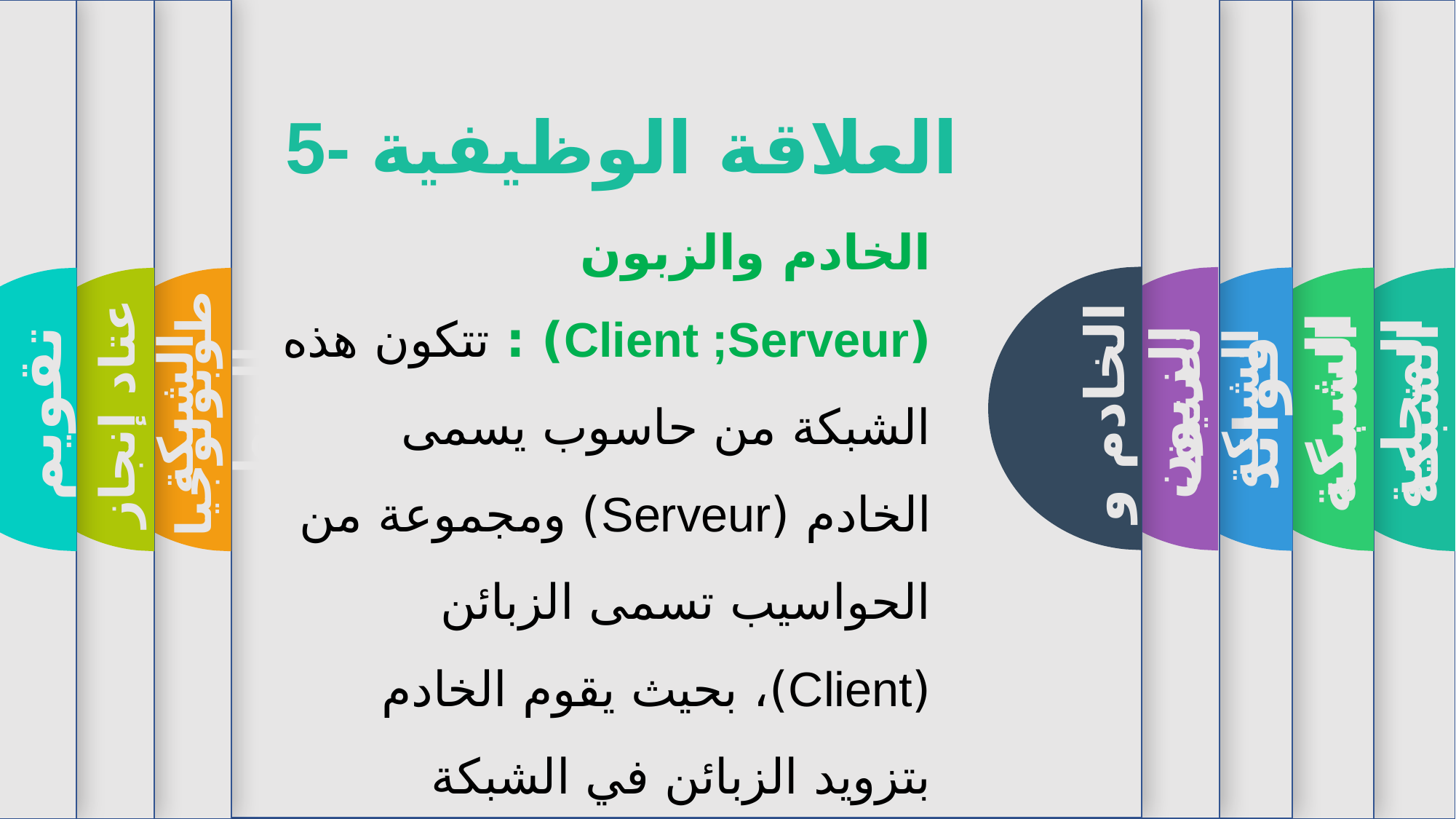

تقويم

عتاد إنجاز الشبكة

الشبكة

الخادم و الزبون

تصنيف الشبكة

فوائد الشبكة

الشبكة المحلية

طوبولوجيا الربط
5- العلاقة الوظيفية
الخادم والزبون (Client ;Serveur) : تتكون هذه الشبكة من حاسوب يسمى الخادم (Serveur) ومجموعة من الحواسيب تسمى الزبائن (Client)، بحيث يقوم الخادم بتزويد الزبائن في الشبكة بمختلف الخدمات والموارد.